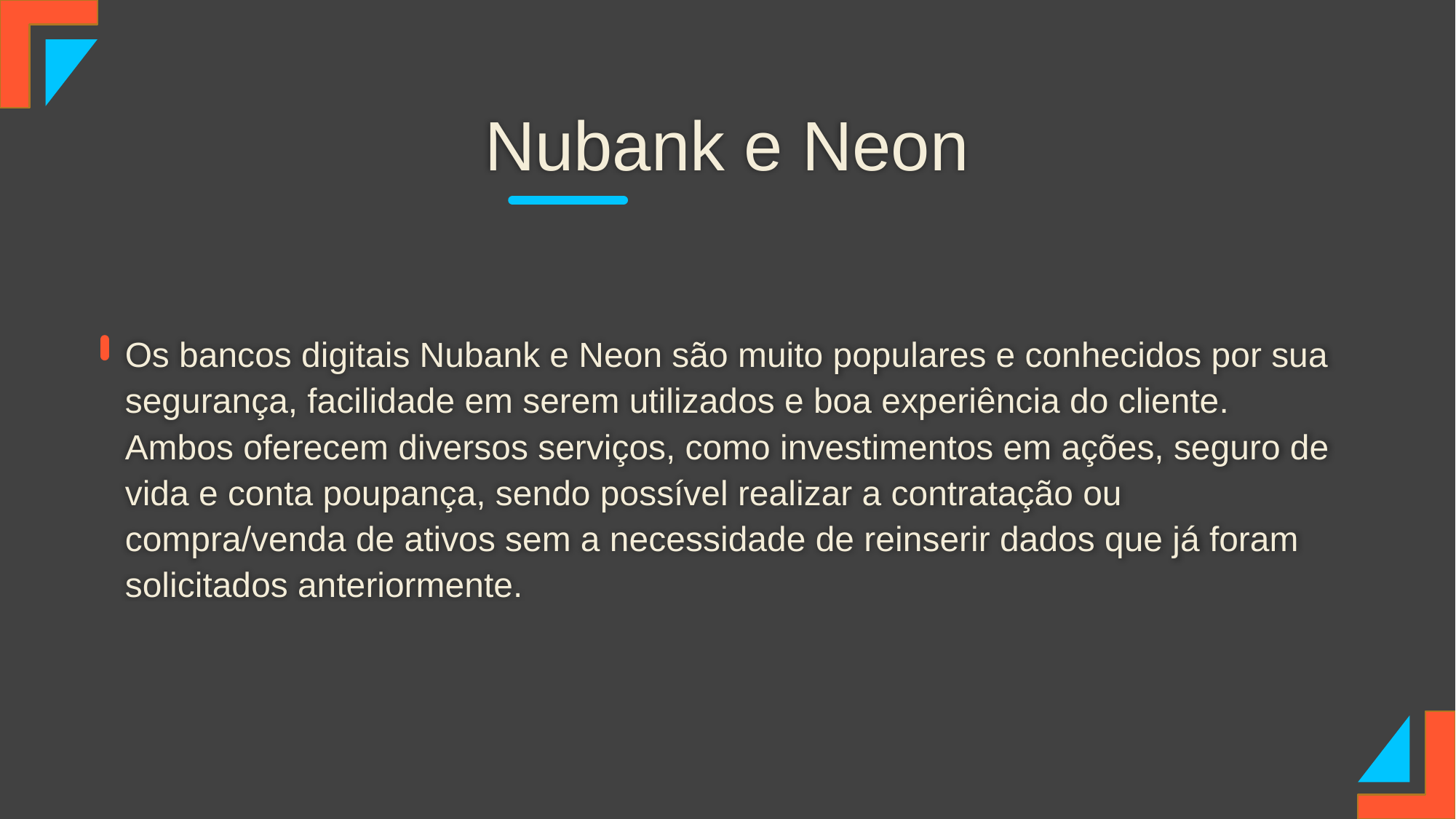

# Nubank e Neon
Os bancos digitais Nubank e Neon são muito populares e conhecidos por sua segurança, facilidade em serem utilizados e boa experiência do cliente. Ambos oferecem diversos serviços, como investimentos em ações, seguro de vida e conta poupança, sendo possível realizar a contratação ou compra/venda de ativos sem a necessidade de reinserir dados que já foram solicitados anteriormente.